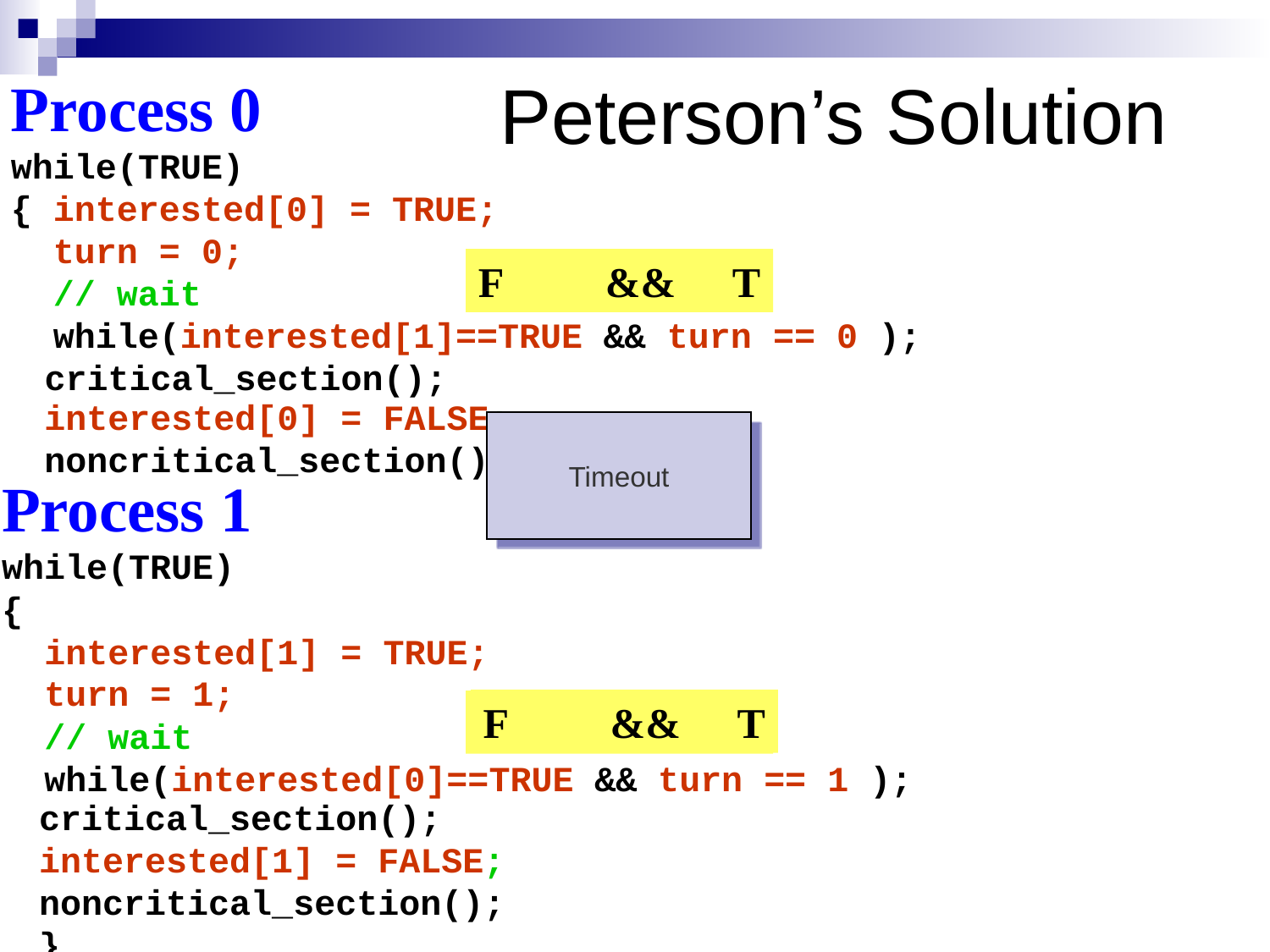

Process 0
while(TRUE)
{ interested[0] = TRUE;
  turn = 0;
  // wait
  while(interested[1]==TRUE && turn == 0 );
# Peterson’s Solution
F 	&&	T

  interested[0] = FALSE;
  noncritical_section();}
 critical_section();
Timeout
Process 1
while(TRUE)
{
  interested[1] = TRUE;
  turn = 1;
  // wait
  while(interested[0]==TRUE && turn == 1 );

F 	&&	T
T 	&&	T
critical_section();
interested[1] = FALSE;
noncritical_section();
}